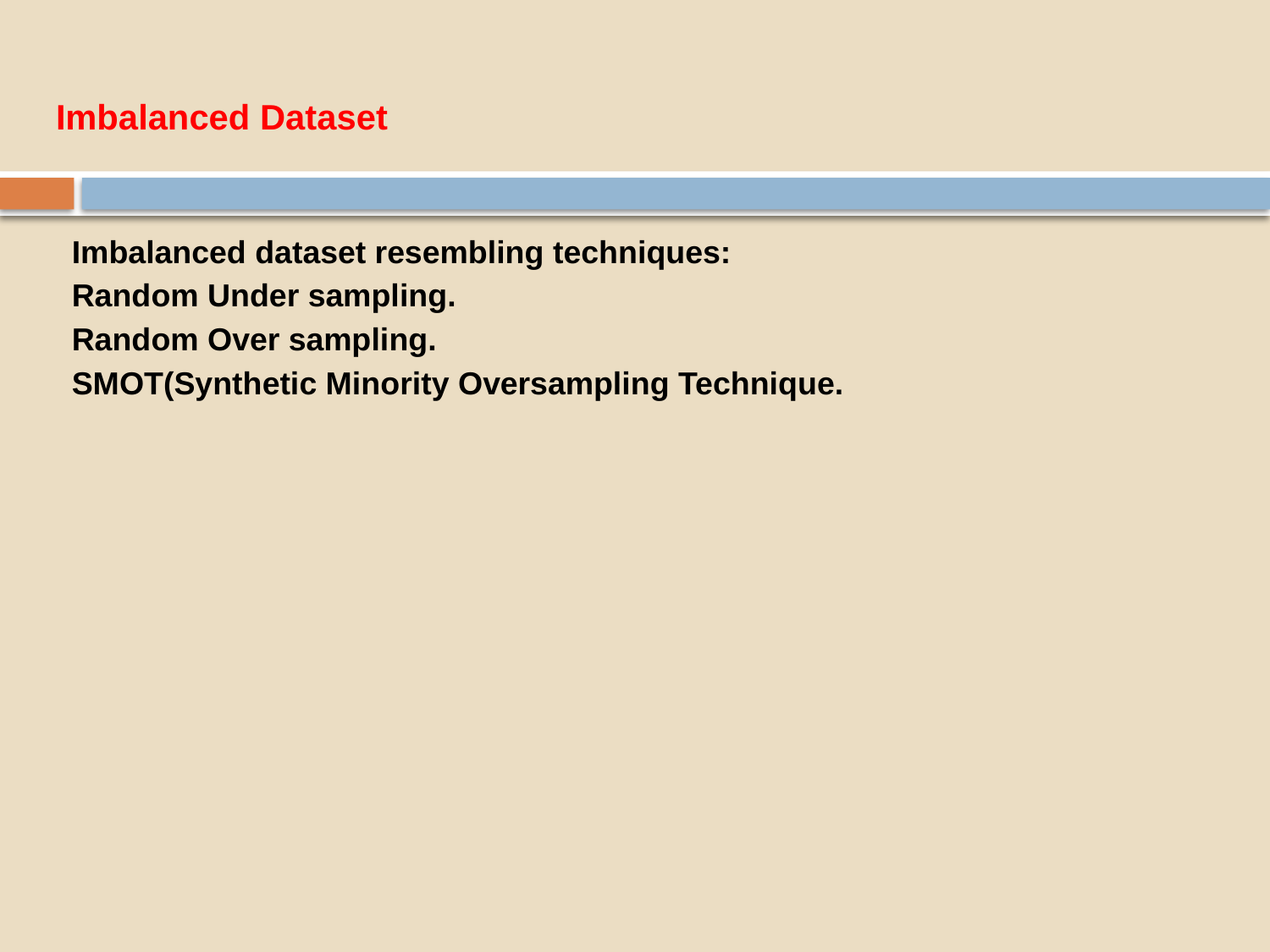

# Imbalanced Dataset
Imbalanced dataset resembling techniques:
Random Under sampling.
Random Over sampling.
SMOT(Synthetic Minority Oversampling Technique.